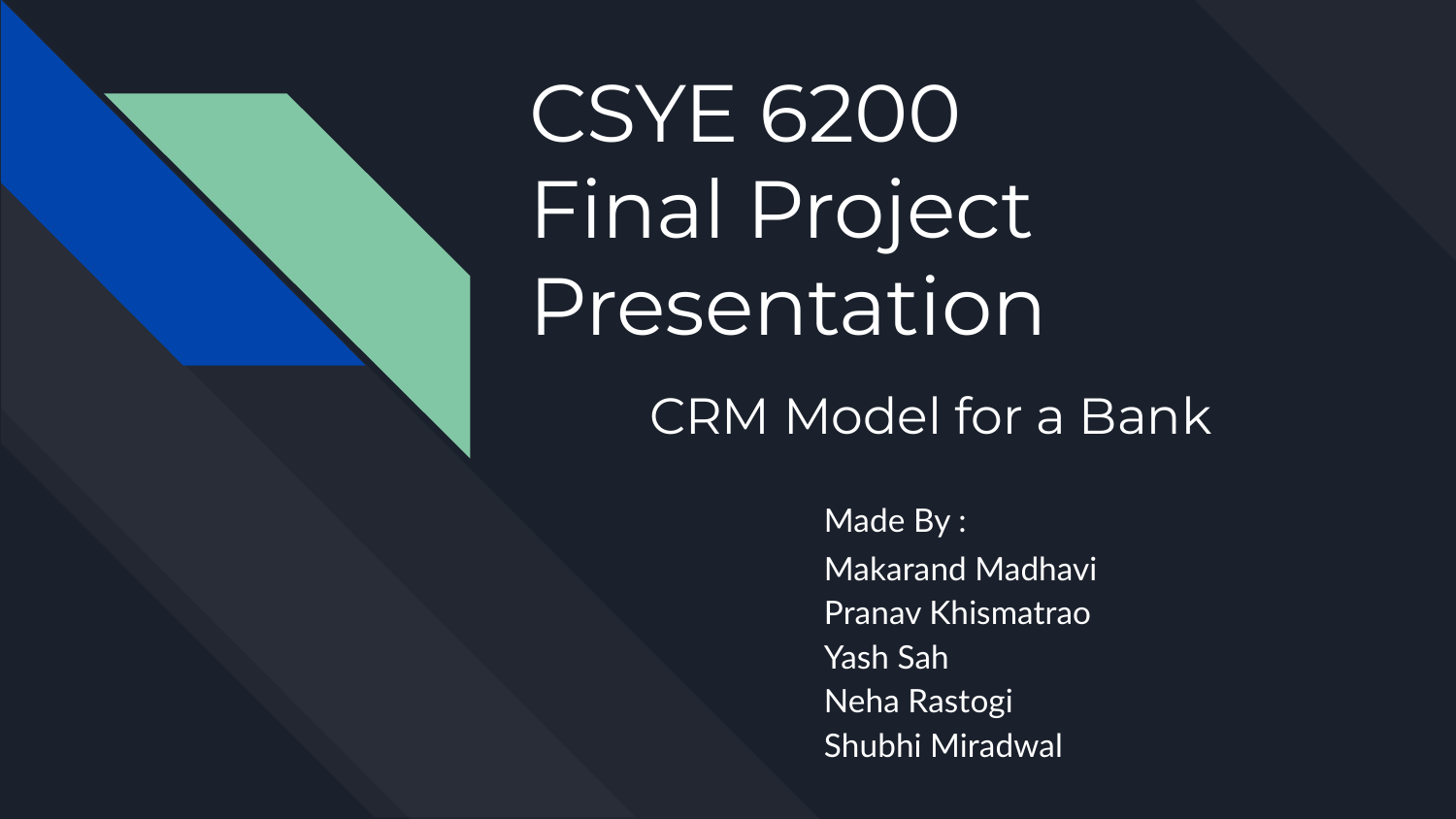

# CSYE 6200
Final Project Presentation
CRM Model for a Bank
Made By :
Makarand Madhavi
Pranav Khismatrao
Yash Sah
Neha Rastogi
Shubhi Miradwal